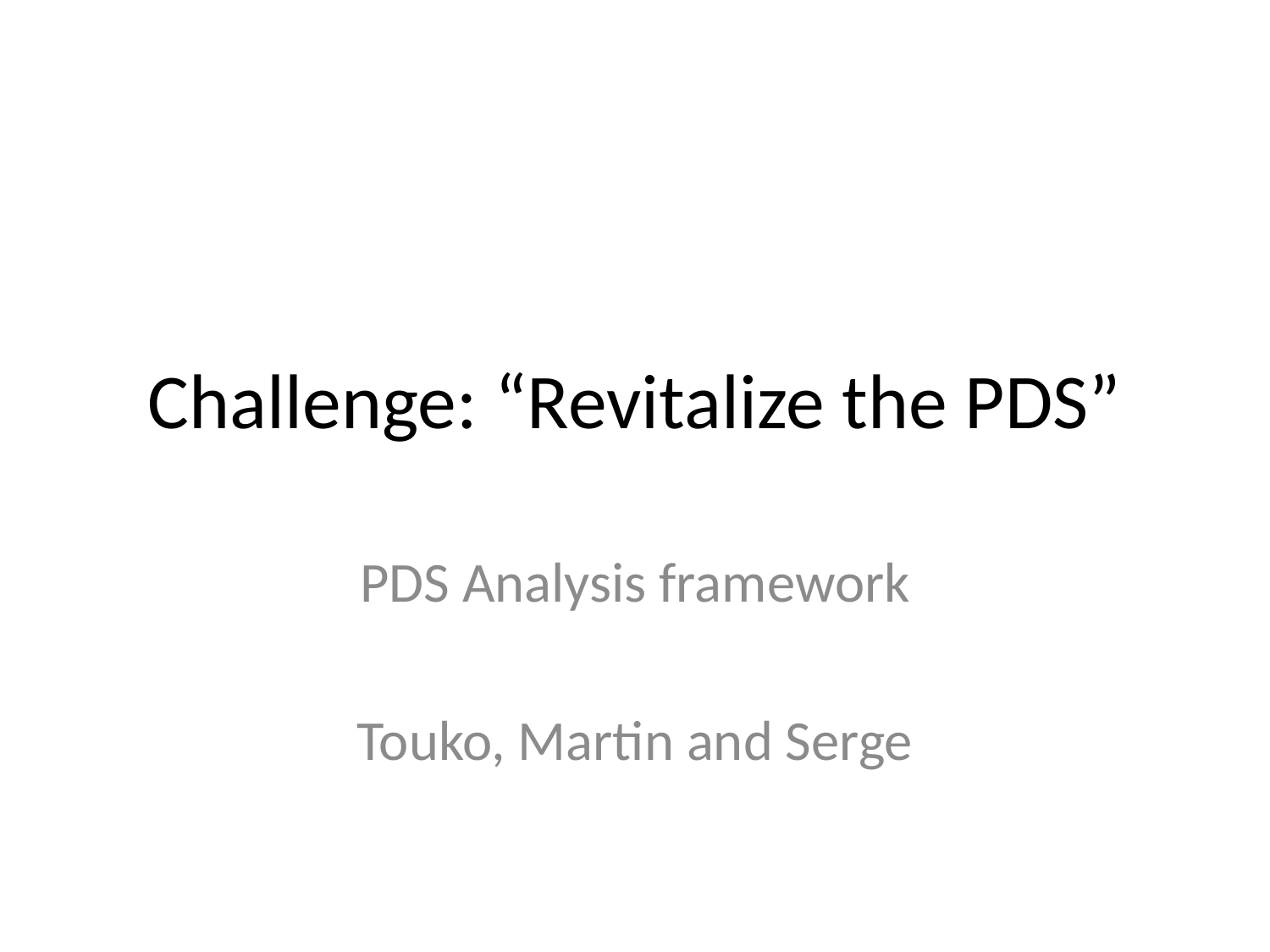

# Challenge: “Revitalize the PDS”
PDS Analysis framework

Touko, Martin and Serge